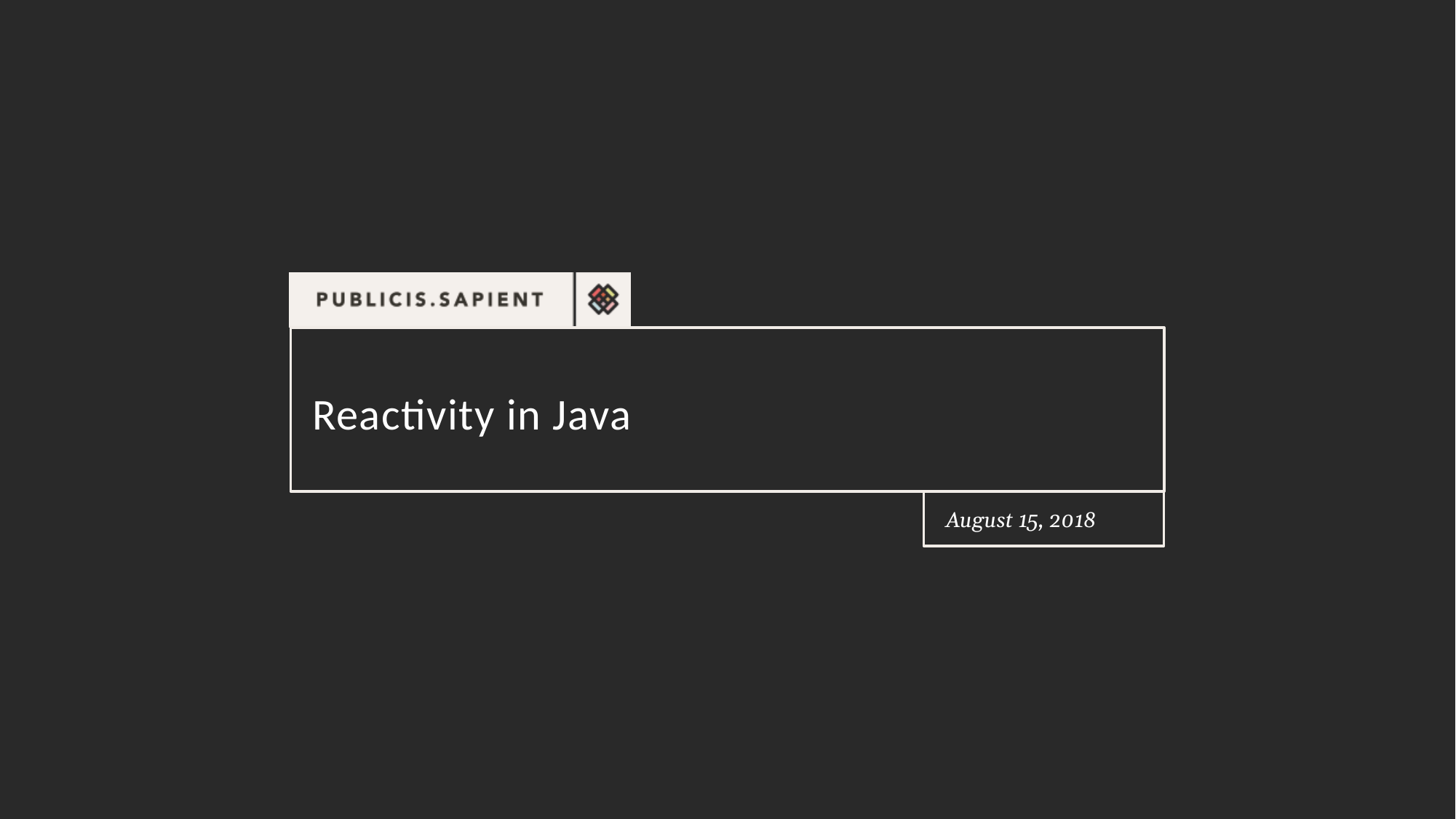

# Reactivity in Java
August 15, 2018